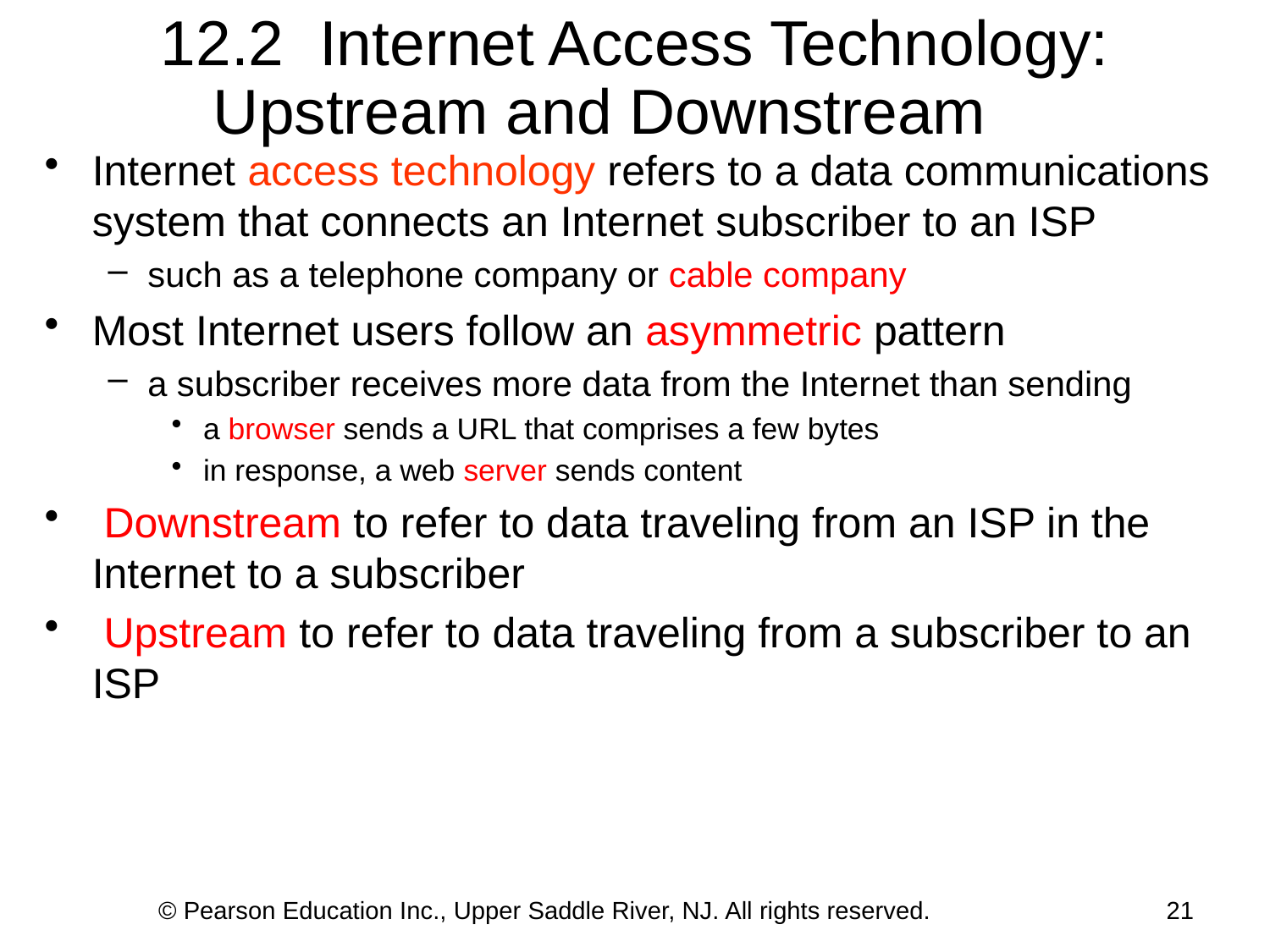

12.2  Internet Access Technology: Upstream and Downstream
Internet access technology refers to a data communications system that connects an Internet subscriber to an ISP
such as a telephone company or cable company
Most Internet users follow an asymmetric pattern
a subscriber receives more data from the Internet than sending
a browser sends a URL that comprises a few bytes
in response, a web server sends content
 Downstream to refer to data traveling from an ISP in the Internet to a subscriber
 Upstream to refer to data traveling from a subscriber to an ISP
© Pearson Education Inc., Upper Saddle River, NJ. All rights reserved.
21